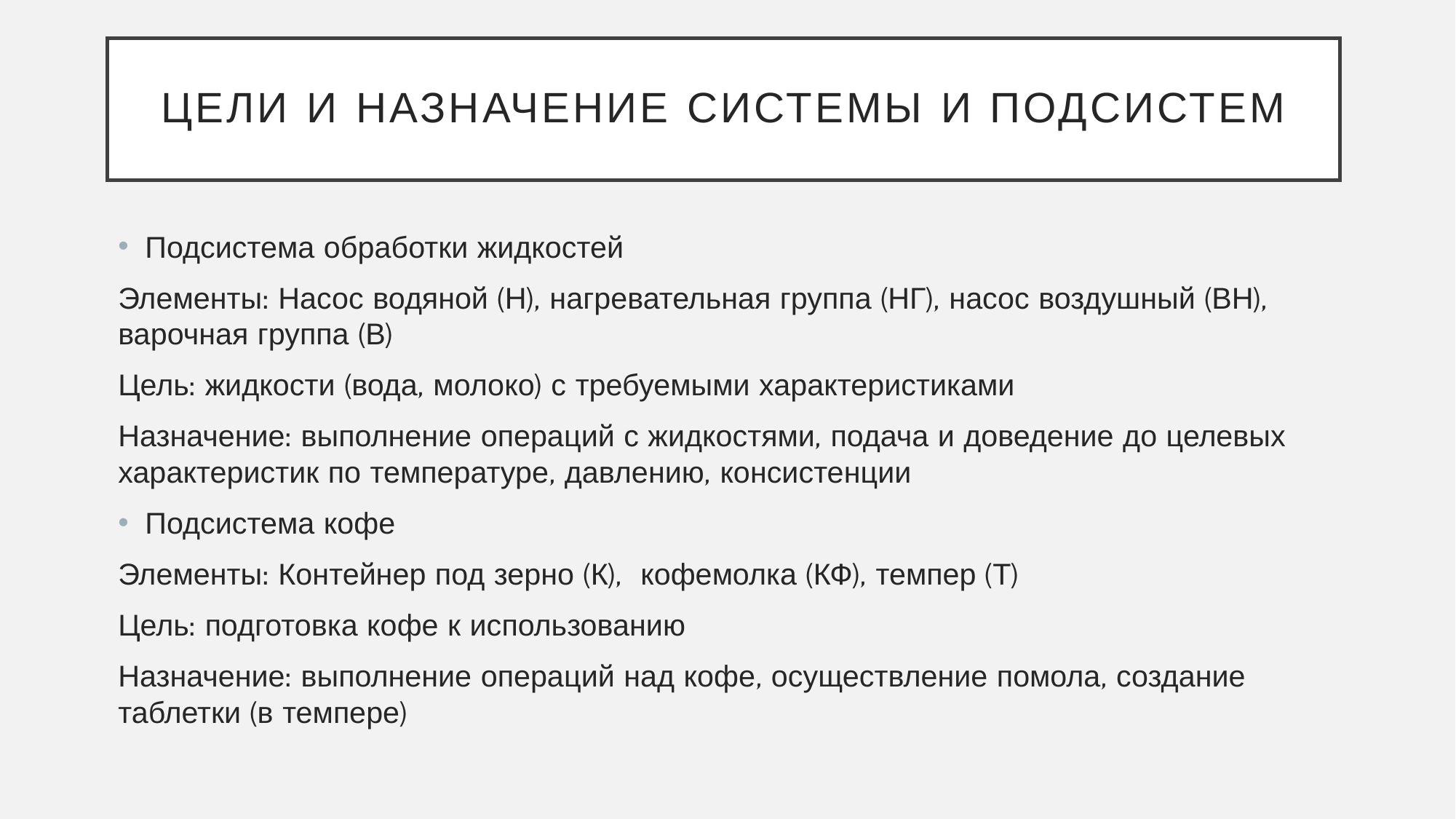

# Цели и назначение системы и подсистем
Подсистема обработки жидкостей
Элементы: Насос водяной (Н), нагревательная группа (НГ), насос воздушный (ВН), варочная группа (В)
Цель: жидкости (вода, молоко) с требуемыми характеристиками
Назначение: выполнение операций с жидкостями, подача и доведение до целевых характеристик по температуре, давлению, консистенции
Подсистема кофе
Элементы: Контейнер под зерно (К),  кофемолка (КФ), темпер (Т)
Цель: подготовка кофе к использованию
Назначение: выполнение операций над кофе, осуществление помола, создание таблетки (в темпере)